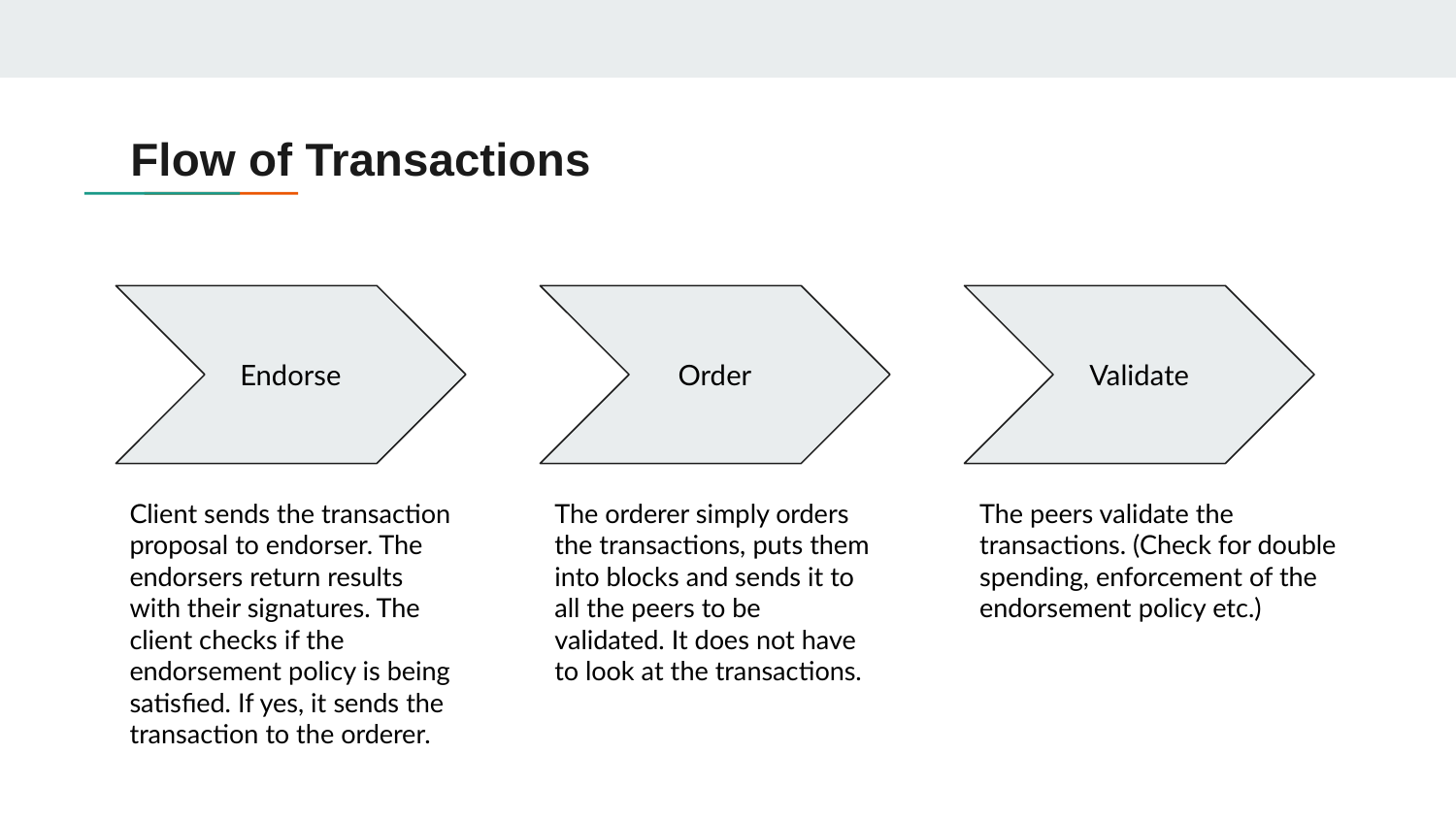

# Flow of Transactions
Endorse
Order
Validate
Client sends the transaction proposal to endorser. The endorsers return results with their signatures. The client checks if the endorsement policy is being satisfied. If yes, it sends the transaction to the orderer.
The orderer simply orders the transactions, puts them into blocks and sends it to all the peers to be validated. It does not have to look at the transactions.
The peers validate the transactions. (Check for double spending, enforcement of the endorsement policy etc.)